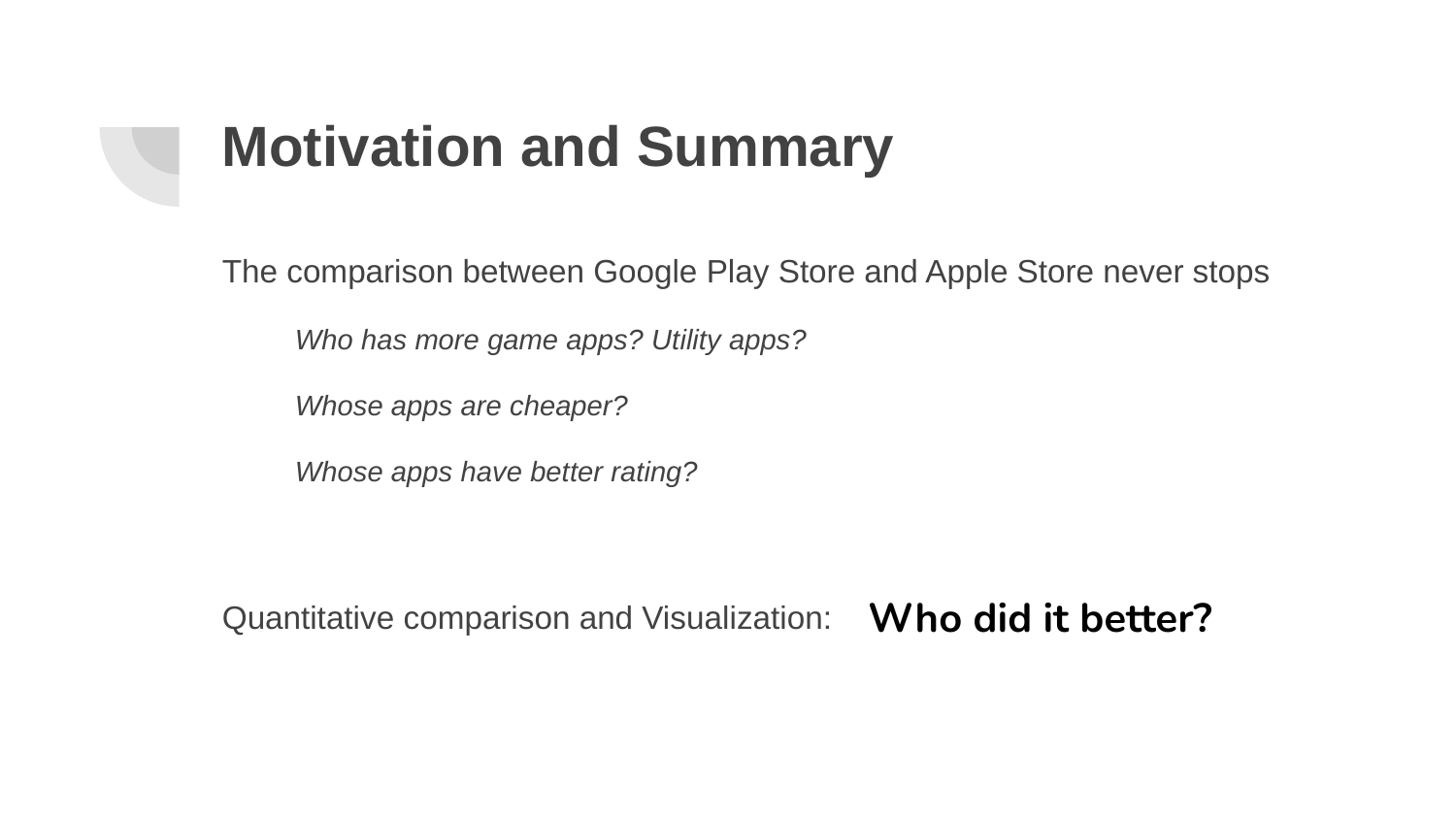

# Motivation and Summary
The comparison between Google Play Store and Apple Store never stops
Who has more game apps? Utility apps?
Whose apps are cheaper?
Whose apps have better rating?

Quantitative comparison and Visualization:

Who did it better?